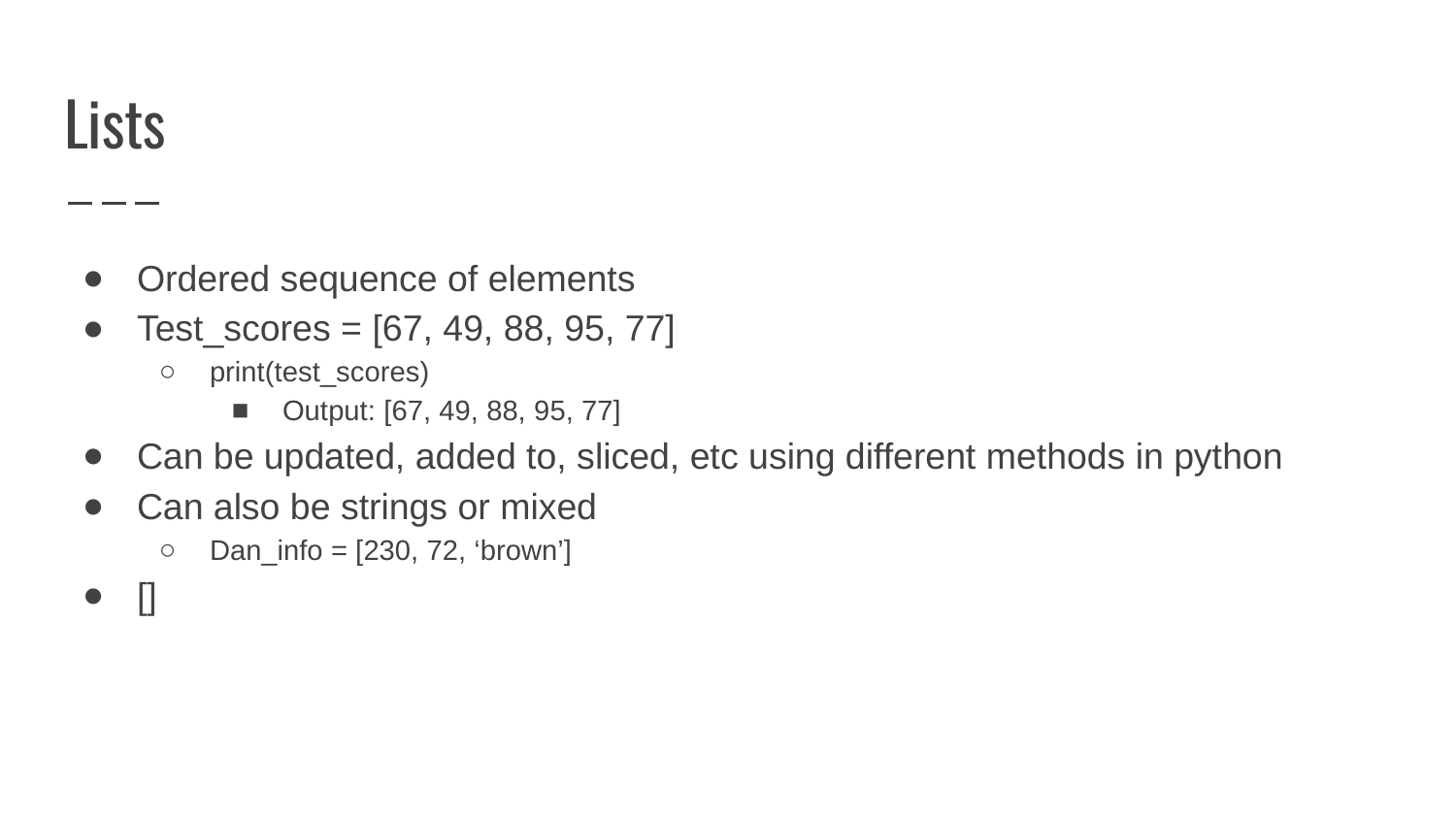

# Lists
Ordered sequence of elements
Test_scores = [67, 49, 88, 95, 77]
print(test_scores)
Output: [67, 49, 88, 95, 77]
Can be updated, added to, sliced, etc using different methods in python
Can also be strings or mixed
Dan_info = [230, 72, ‘brown’]
[]